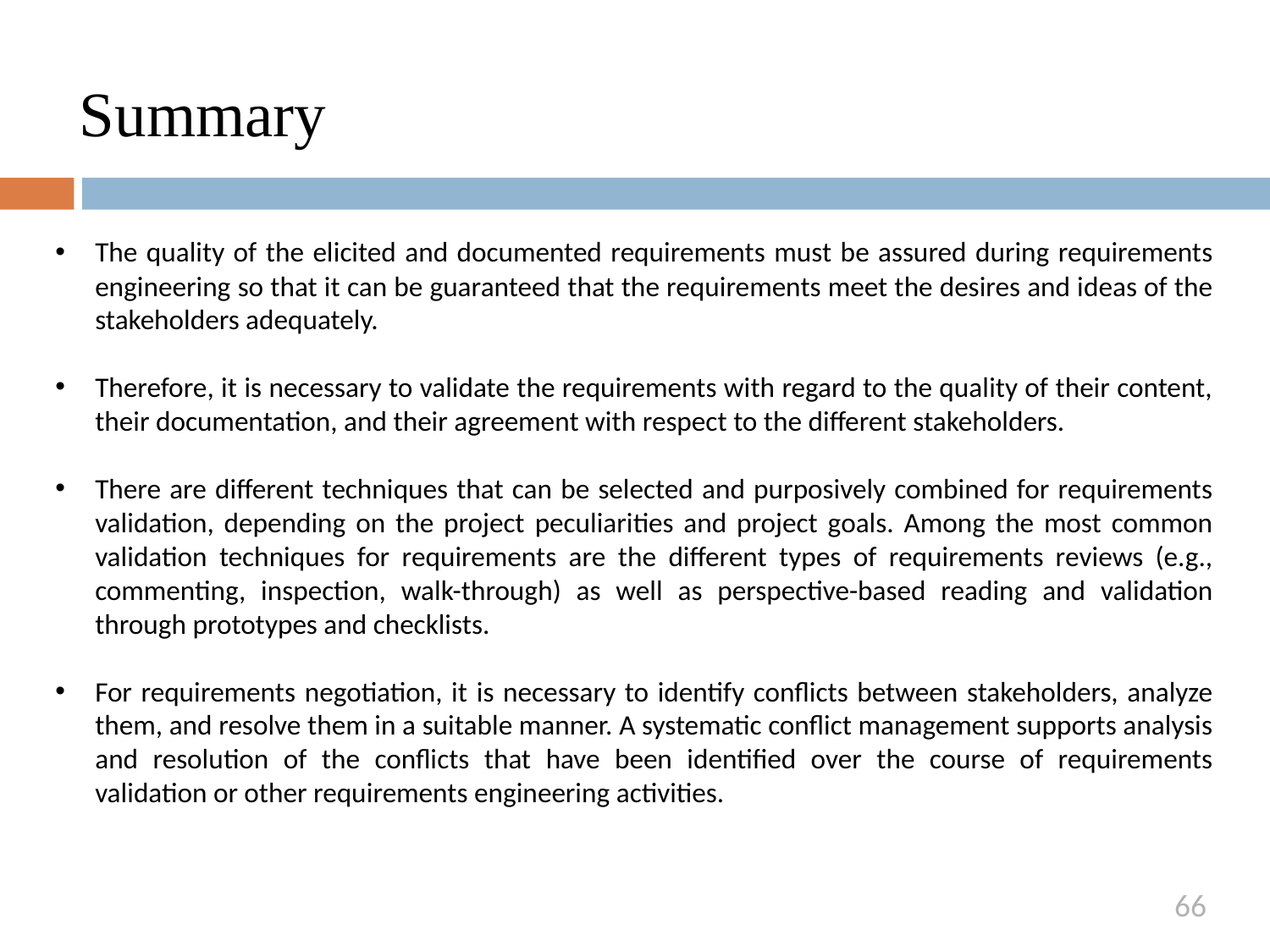

# Summary
The quality of the elicited and documented requirements must be assured during requirements engineering so that it can be guaranteed that the requirements meet the desires and ideas of the stakeholders adequately.

Therefore, it is necessary to validate the requirements with regard to the quality of their content, their documentation, and their agreement with respect to the different stakeholders.

There are different techniques that can be selected and purposively combined for requirements validation, depending on the project peculiarities and project goals. Among the most common validation techniques for requirements are the different types of requirements reviews (e.g., commenting, inspection, walk-through) as well as perspective-based reading and validation through prototypes and checklists.

For requirements negotiation, it is necessary to identify conflicts between stakeholders, analyze them, and resolve them in a suitable manner. A systematic conflict management supports analysis and resolution of the conflicts that have been identified over the course of requirements validation or other requirements engineering activities.
66